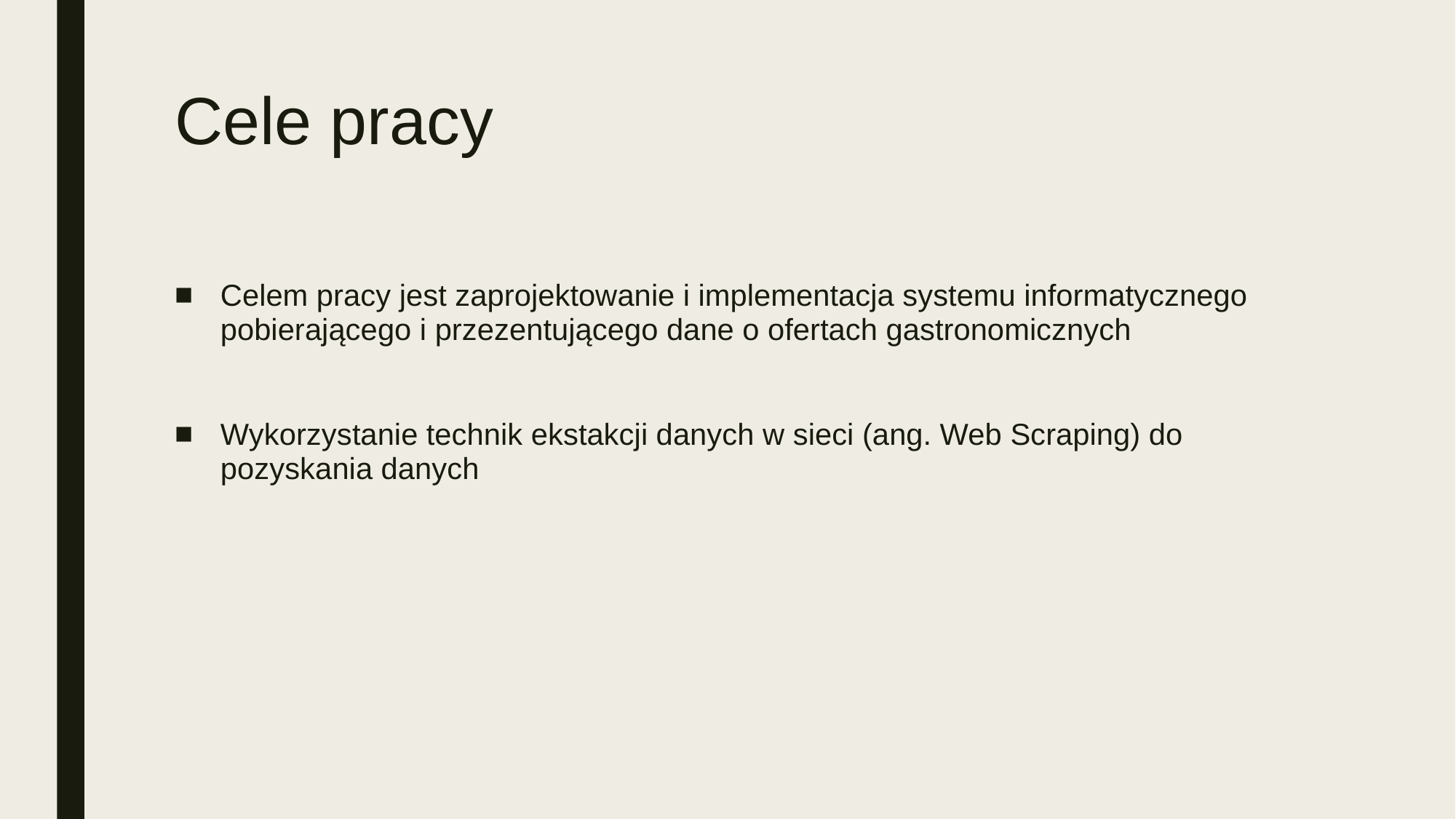

# Cele pracy
Celem pracy jest zaprojektowanie i implementacja systemu informatycznego pobierającego i przezentującego dane o ofertach gastronomicznych

Wykorzystanie technik ekstakcji danych w sieci (ang. Web Scraping) do pozyskania danych